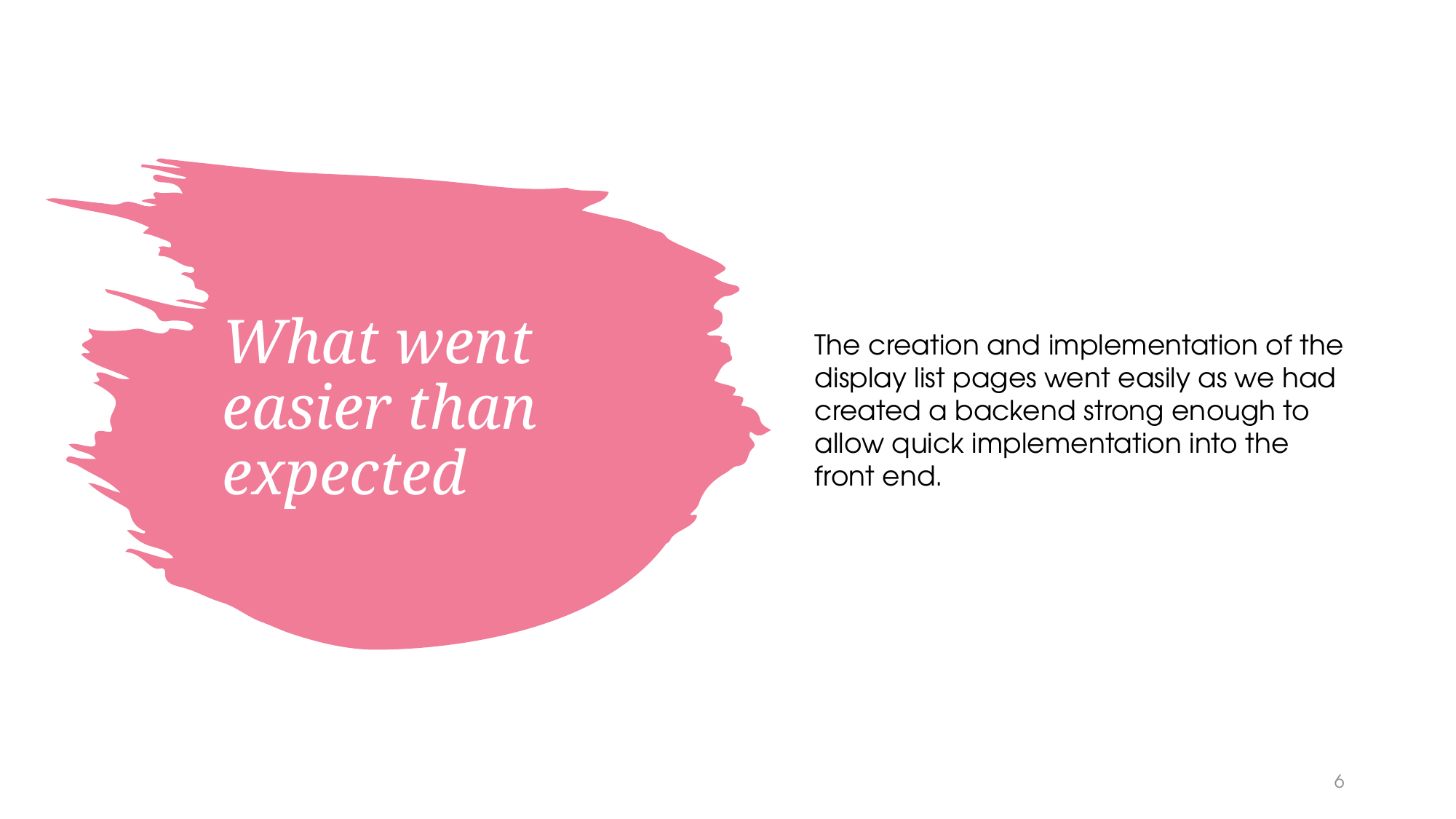

The creation and implementation of the display list pages went easily as we had created a backend strong enough to allow quick implementation into the front end.
# What went easier than expected
6